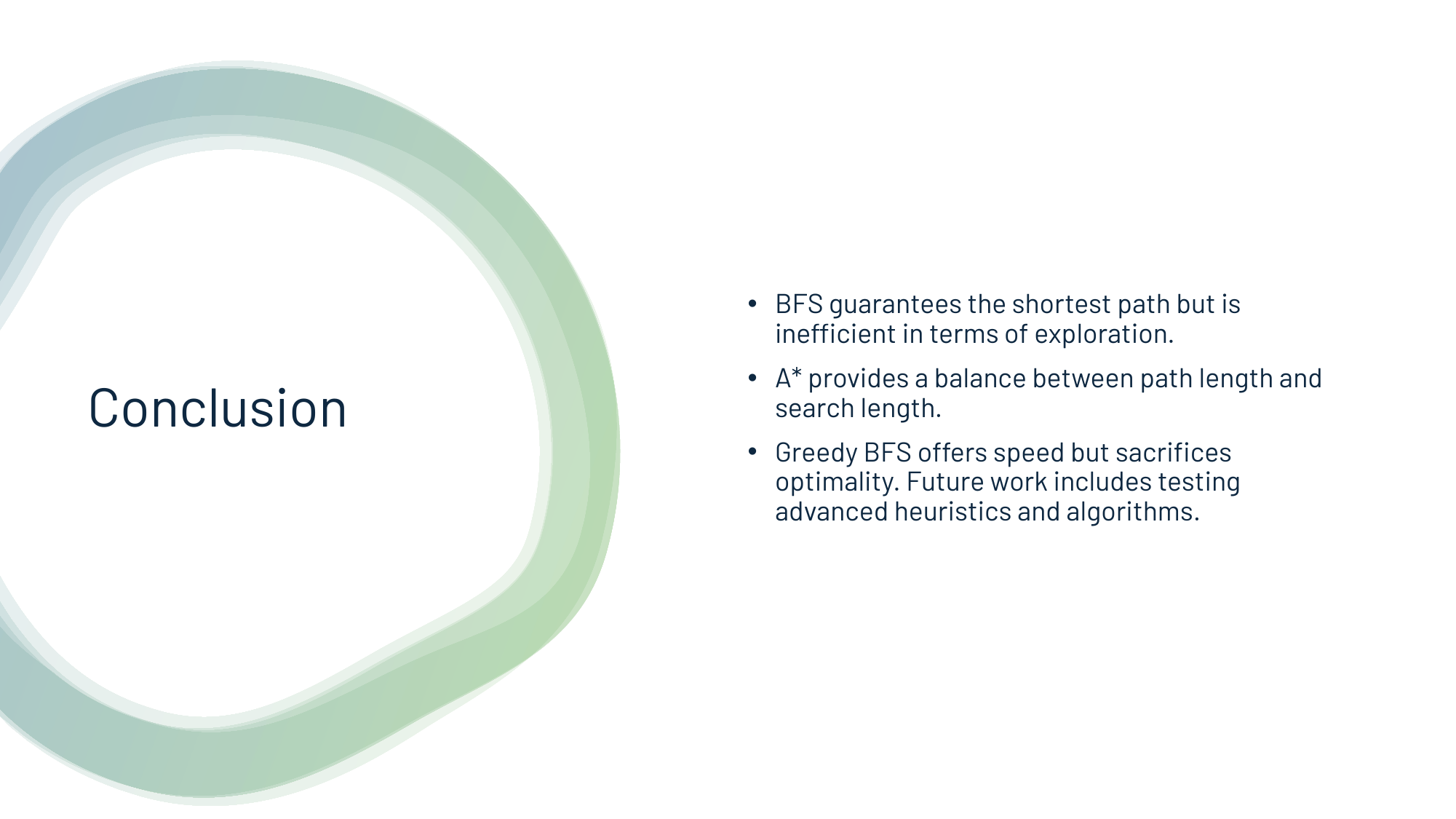

BFS guarantees the shortest path but is inefficient in terms of exploration.
A* provides a balance between path length and search length.
Greedy BFS offers speed but sacrifices optimality. Future work includes testing advanced heuristics and algorithms.
# Conclusion